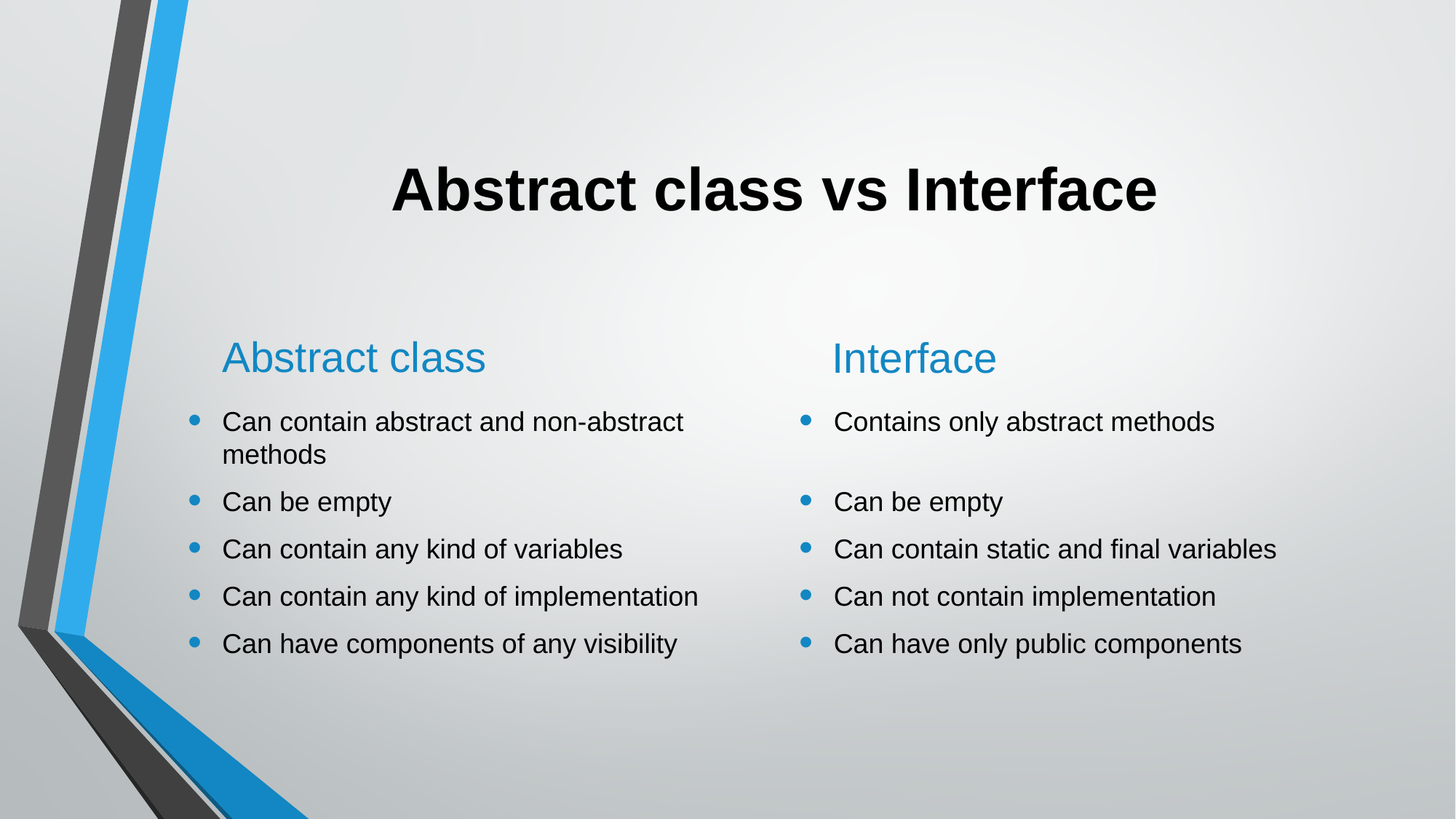

# Abstract class vs Interface
Abstract class
Interface
Can contain abstract and non-abstract methods
Can be empty
Can contain any kind of variables
Can contain any kind of implementation
Can have components of any visibility
Contains only abstract methods
Can be empty
Can contain static and final variables
Can not contain implementation
Can have only public components